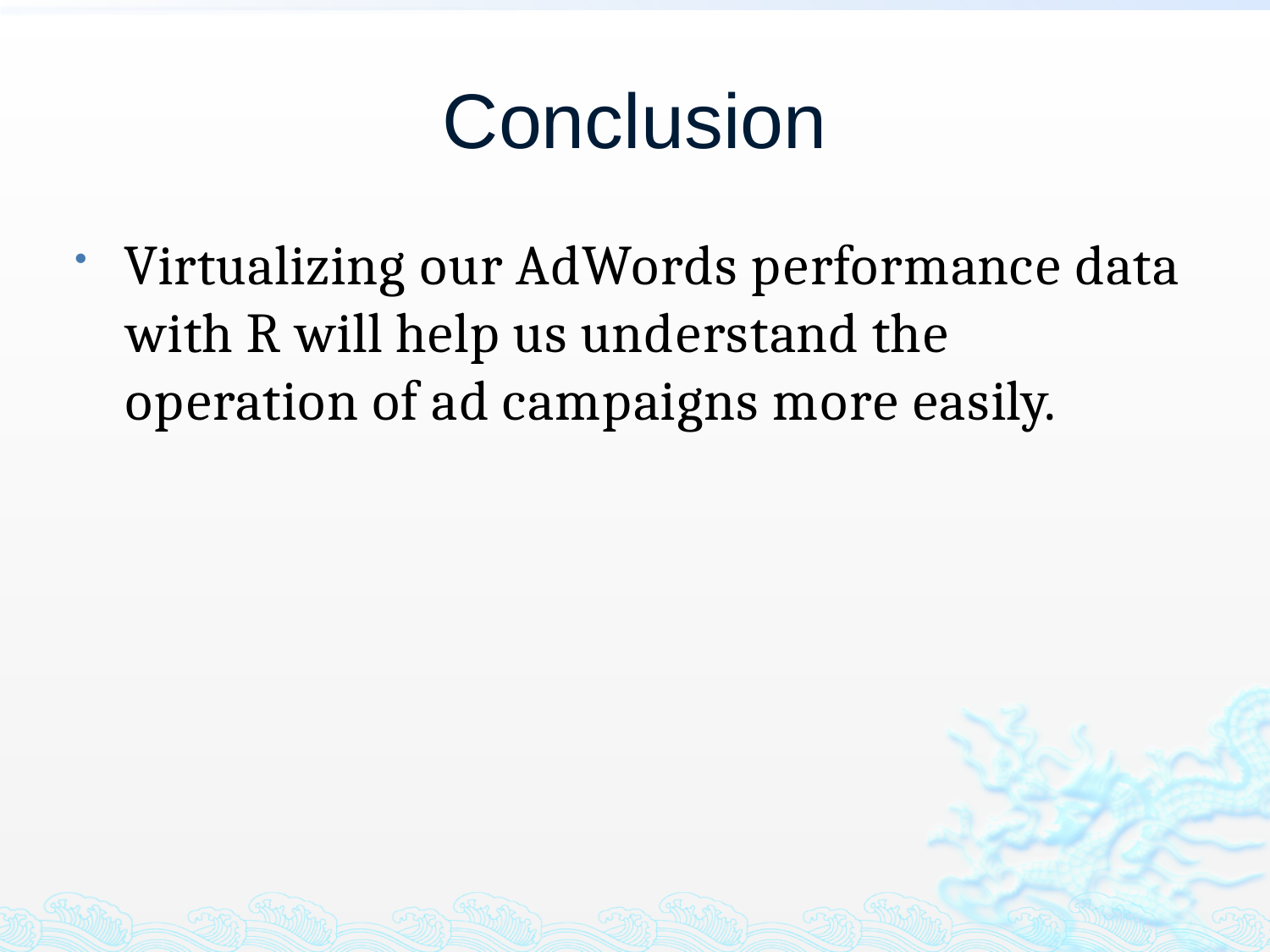

# Conclusion
Virtualizing our AdWords performance data with R will help us understand the operation of ad campaigns more easily.